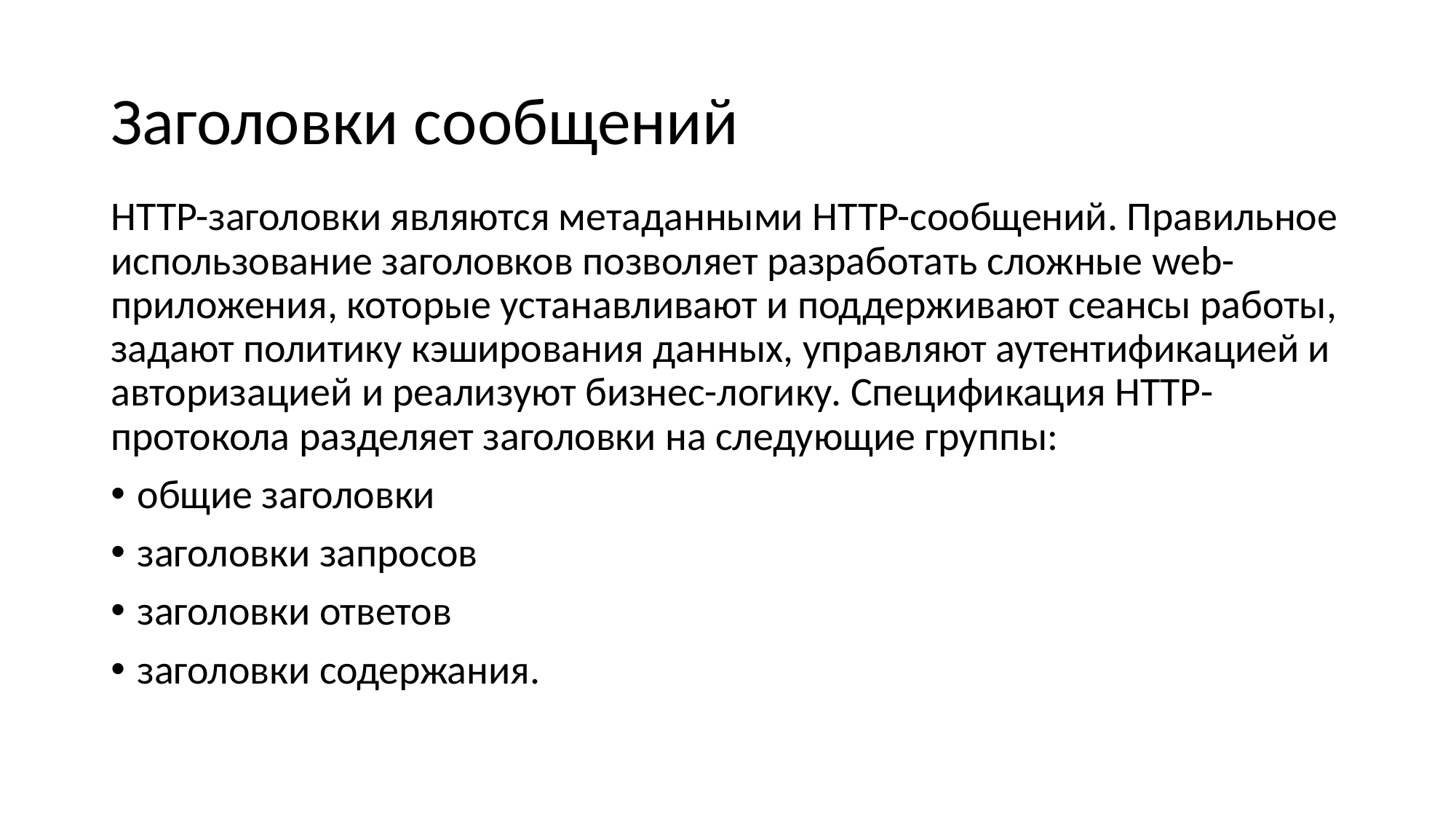

# Заголовки сообщений
HTTP-заголовки являются метаданными HTTP-сообщений. Правильное использование заголовков позволяет разработать сложные web-приложения, которые устанавливают и поддерживают сеансы работы, задают политику кэширования данных, управляют аутентификацией и авторизацией и реализуют бизнес-логику. Спецификация НТТР-протокола разделяет заголовки на следующие группы:
общие заголовки
заголовки запросов
заголовки ответов
заголовки содержания.